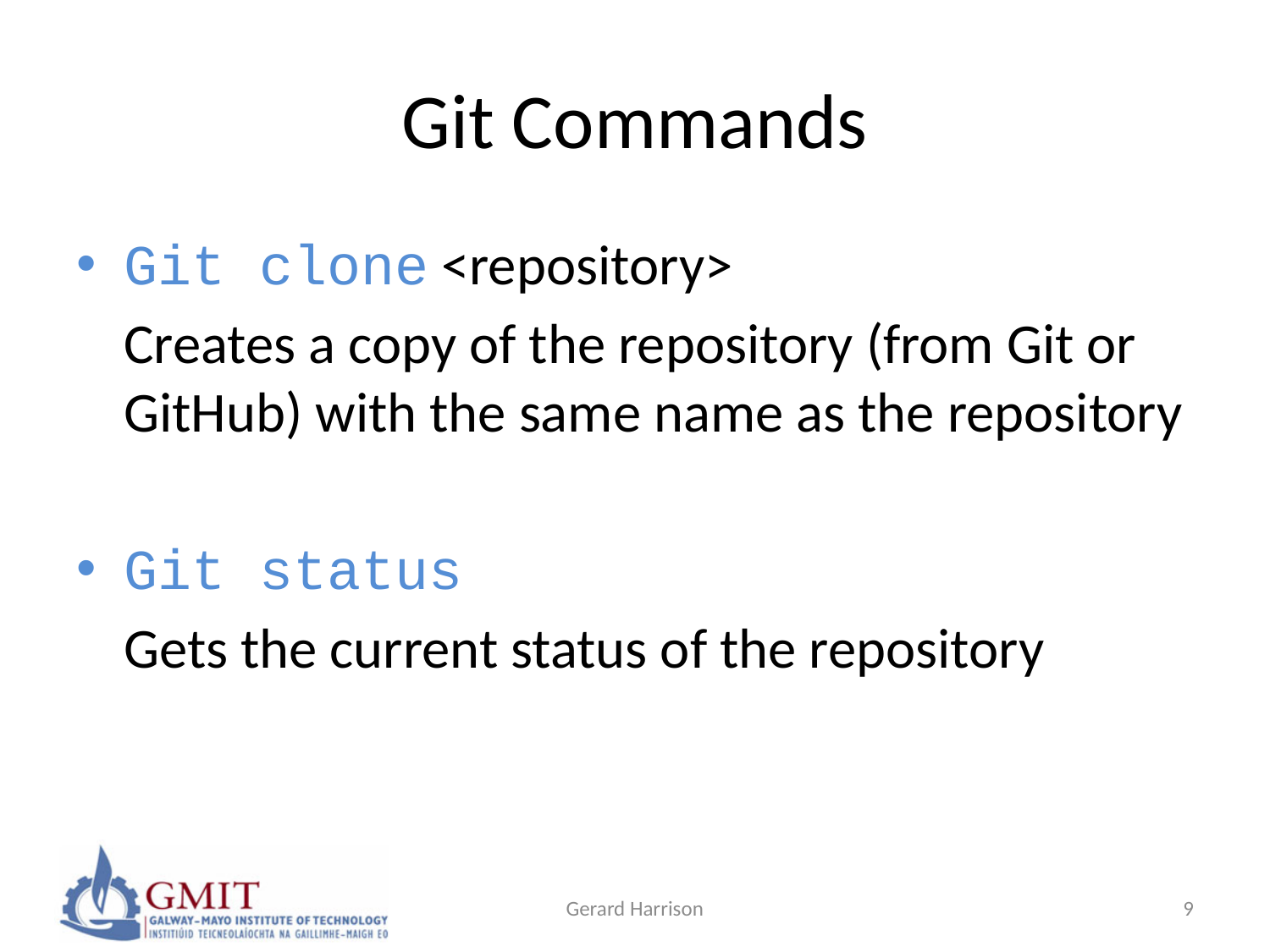

# Git Commands
Git clone <repository>
	Creates a copy of the repository (from Git or GitHub) with the same name as the repository

Git status
	Gets the current status of the repository

Gerard Harrison
9